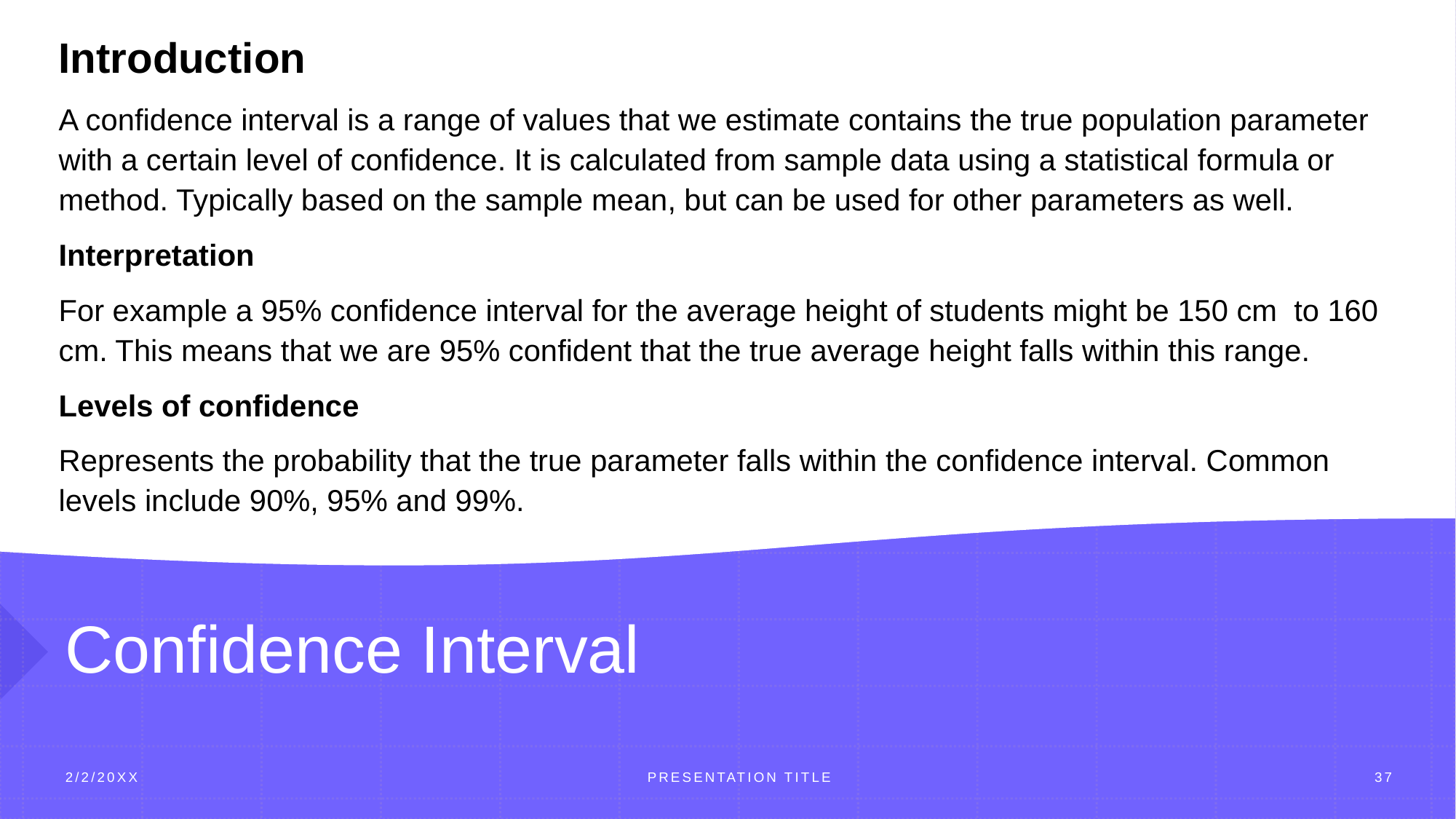

Introduction
A confidence interval is a range of values that we estimate contains the true population parameter with a certain level of confidence. It is calculated from sample data using a statistical formula or method. Typically based on the sample mean, but can be used for other parameters as well.
Interpretation
For example a 95% confidence interval for the average height of students might be 150 cm  to 160 cm. This means that we are 95% confident that the true average height falls within this range.
Levels of confidence
Represents the probability that the true parameter falls within the confidence interval. Common levels include 90%, 95% and 99%.

# Confidence Interval
PRESENTATION TITLE
2/2/20XX
37